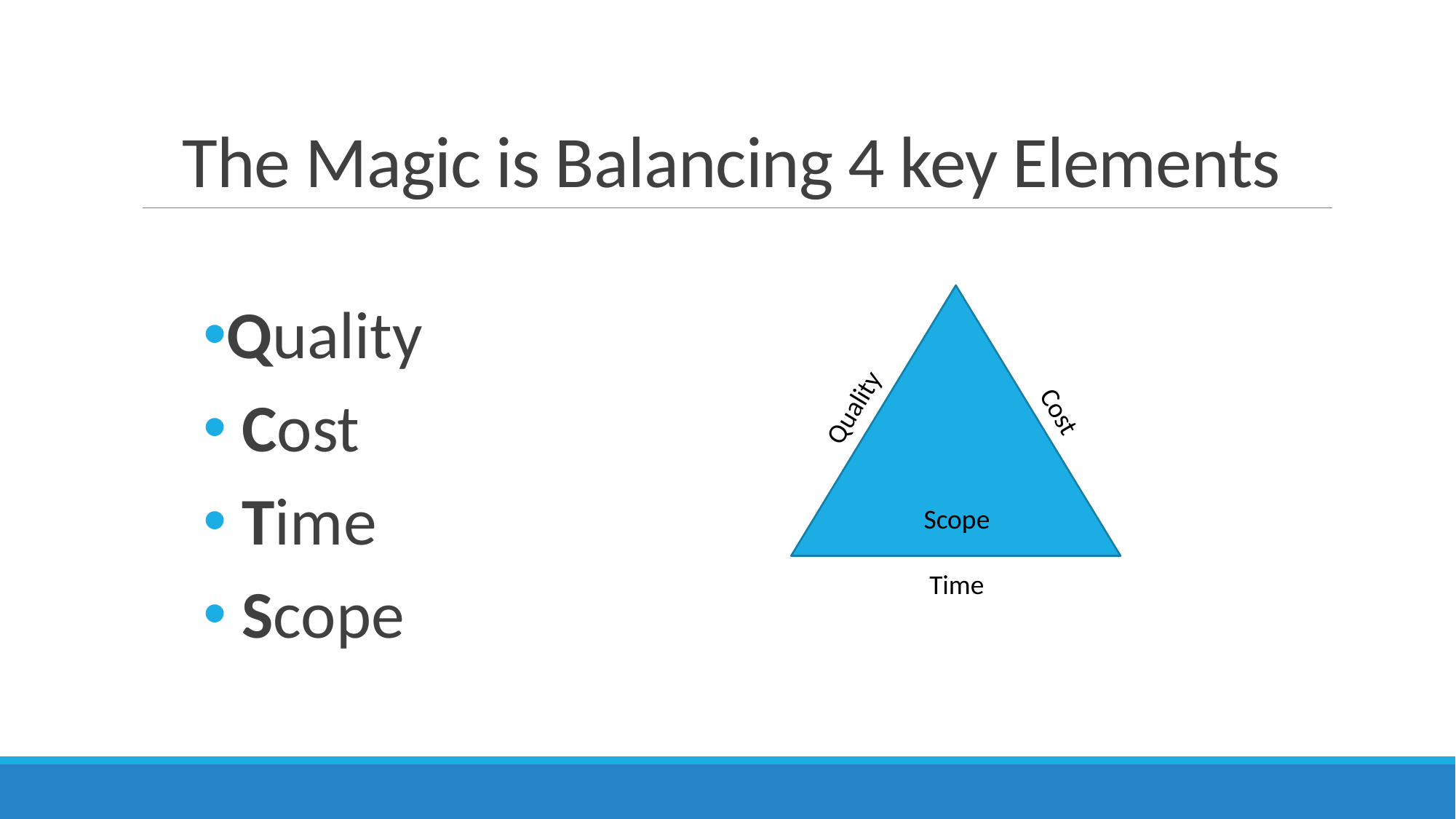

# The Magic is Balancing 4 key Elements

Quality
 Cost
 Time
 Scope

Quality
Cost
Scope
Time